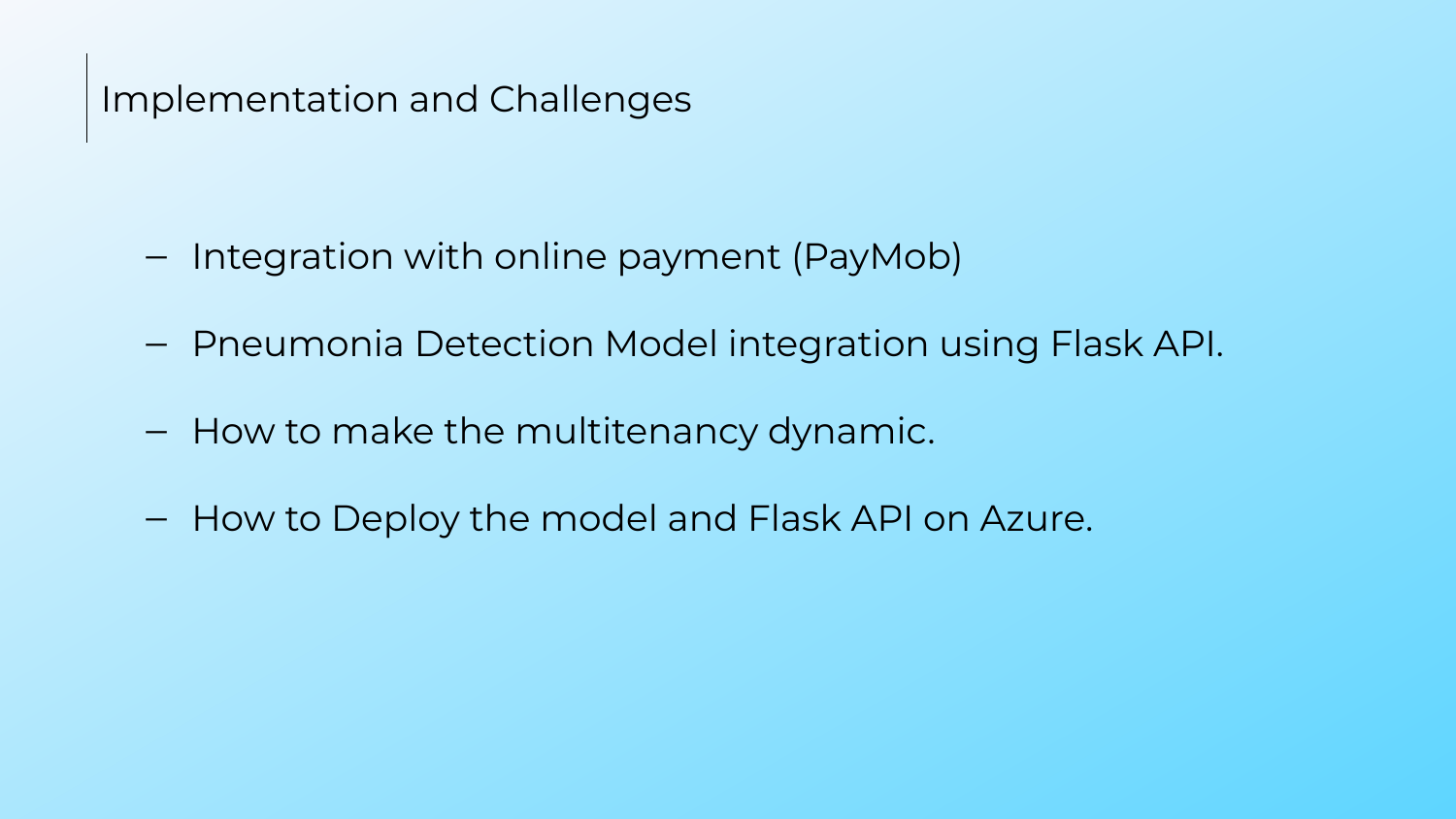

Implementation and Challenges
Integration with online payment (PayMob)

Pneumonia Detection Model integration using Flask API.

How to make the multitenancy dynamic.

How to Deploy the model and Flask API on Azure.